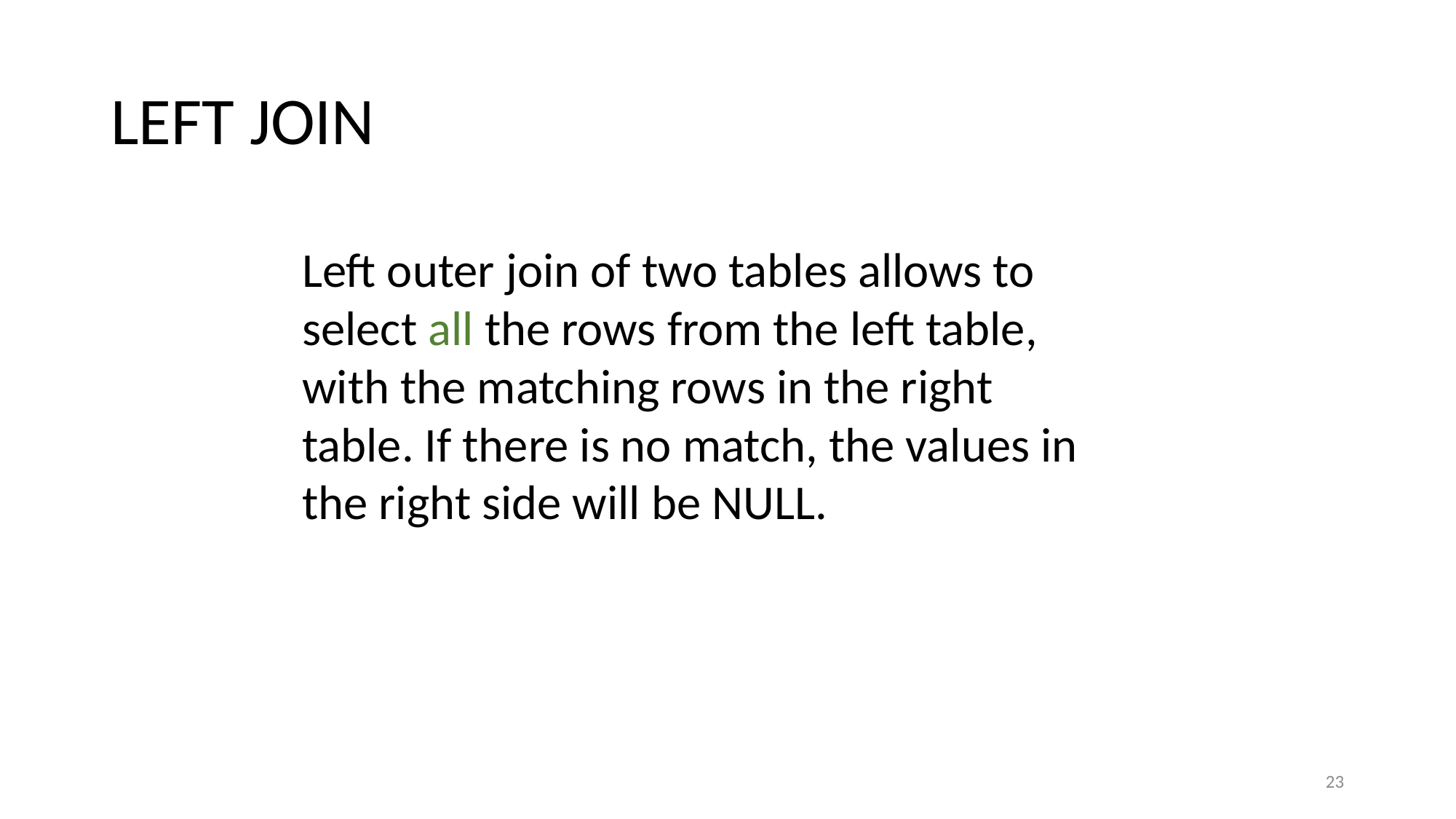

# LEFT JOIN
Left outer join of two tables allows to select all the rows from the left table, with the matching rows in the right table. If there is no match, the values in the right side will be NULL.
23